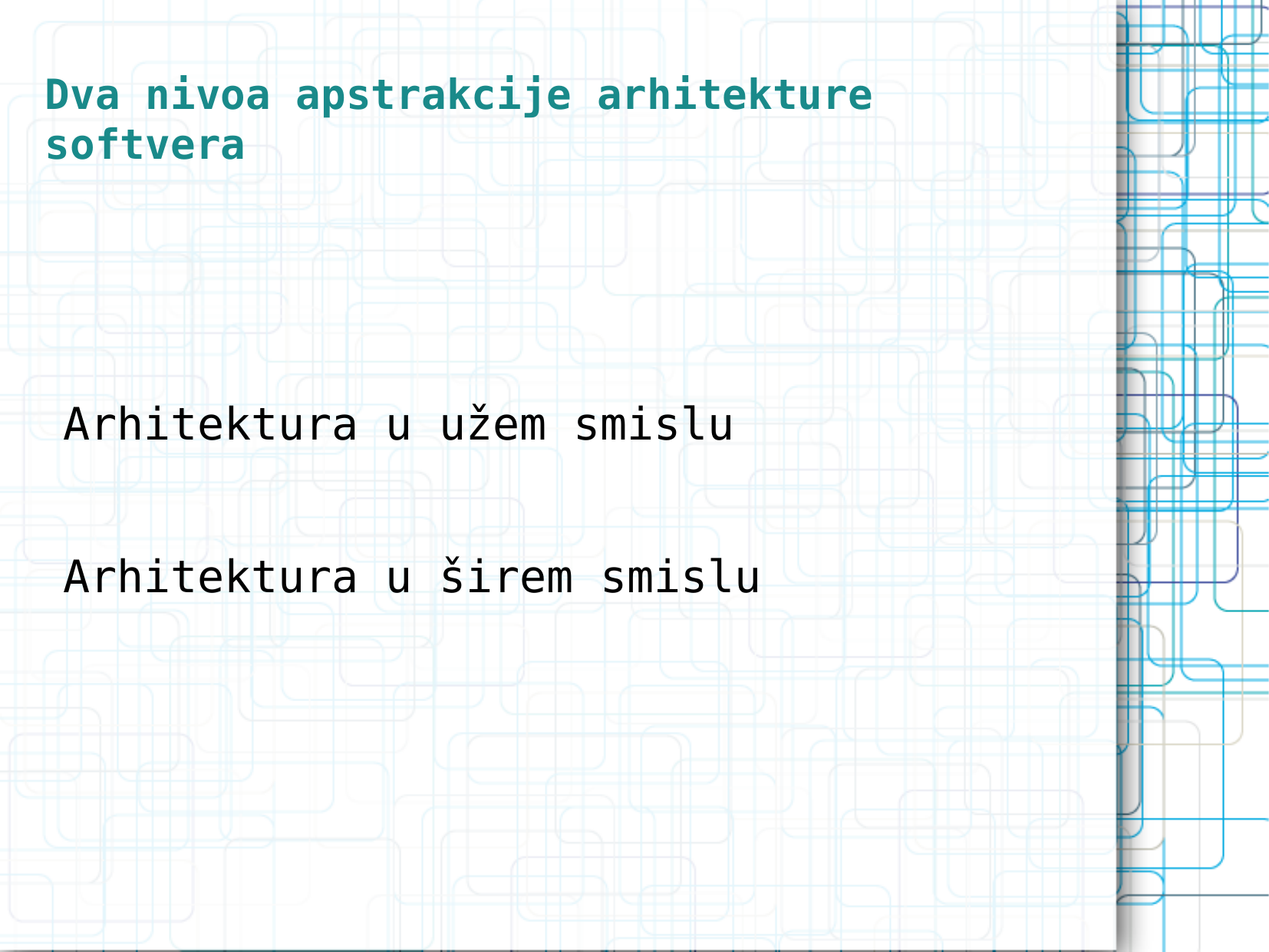

Dva nivoa apstrakcije arhitekture softvera
Arhitektura u užem smislu

Arhitektura u širem smislu